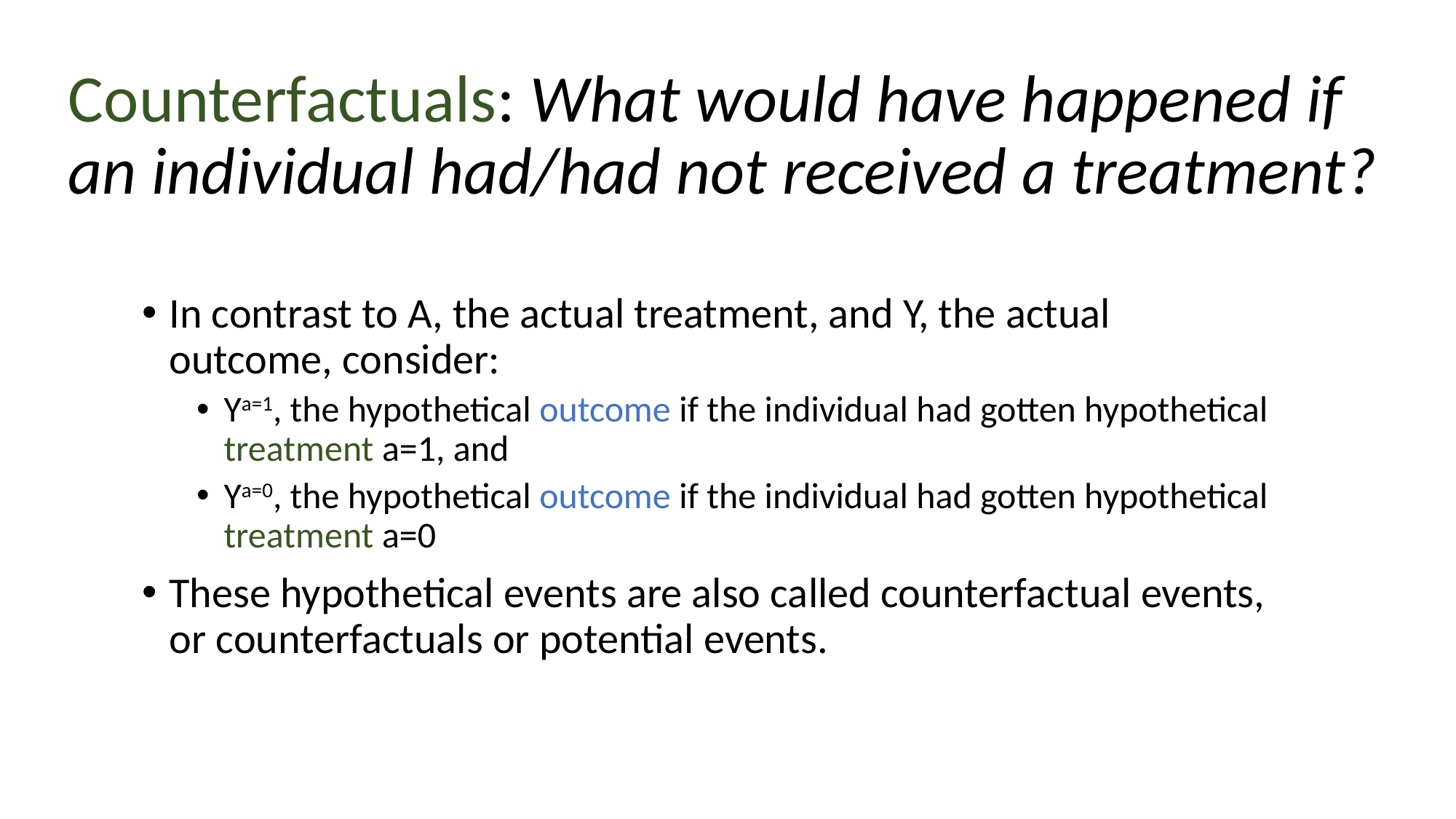

# Counterfactuals: What would have happened if an individual had/had not received a treatment?
In contrast to A, the actual treatment, and Y, the actual outcome, consider:
Ya=1, the hypothetical outcome if the individual had gotten hypothetical treatment a=1, and
Ya=0, the hypothetical outcome if the individual had gotten hypothetical treatment a=0
These hypothetical events are also called counterfactual events, or counterfactuals or potential events.